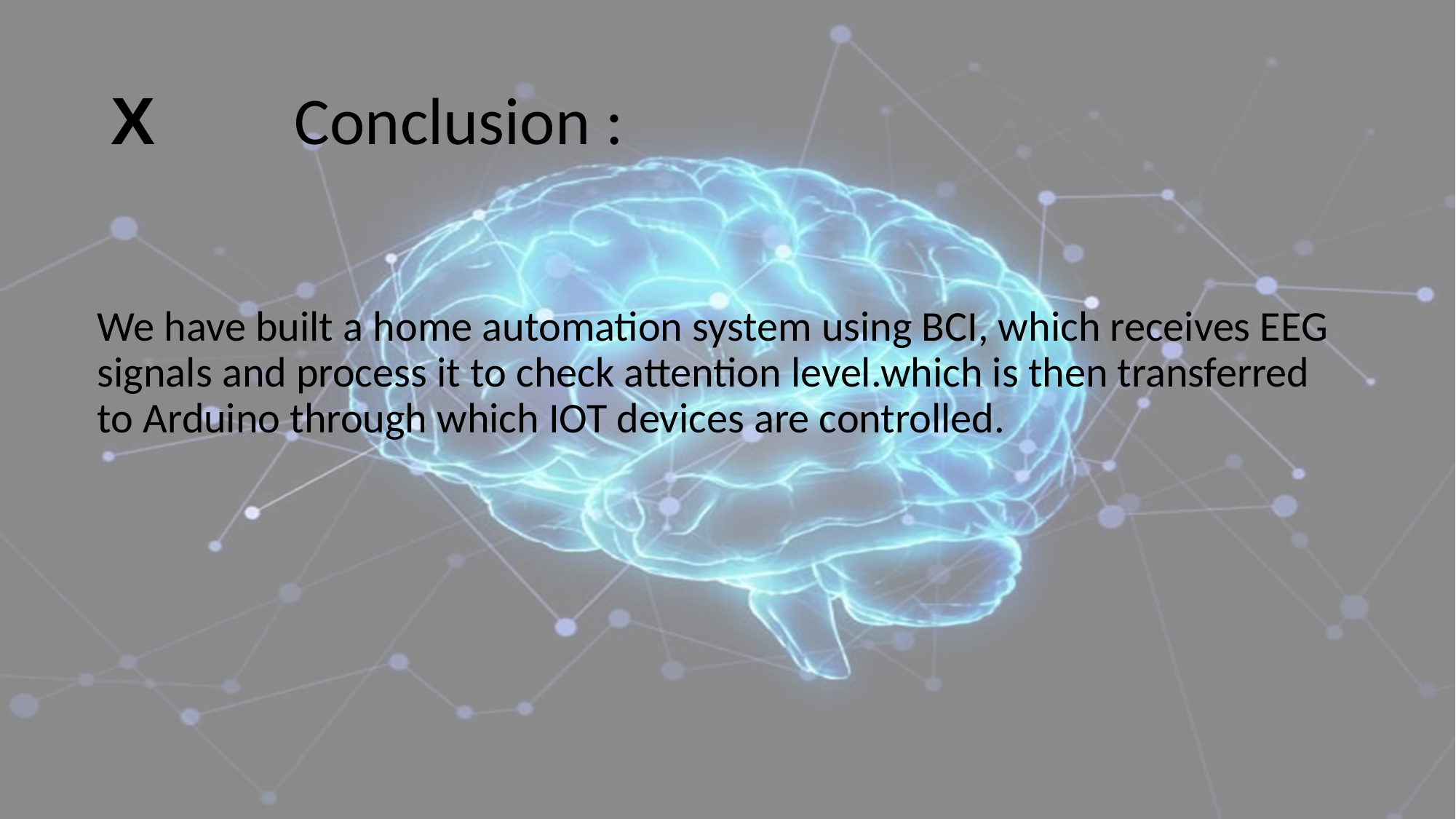

# X         Conclusion :
We have built a home automation system using BCI, which receives EEG signals and process it to check attention level.which is then transferred to Arduino through which IOT devices are controlled.